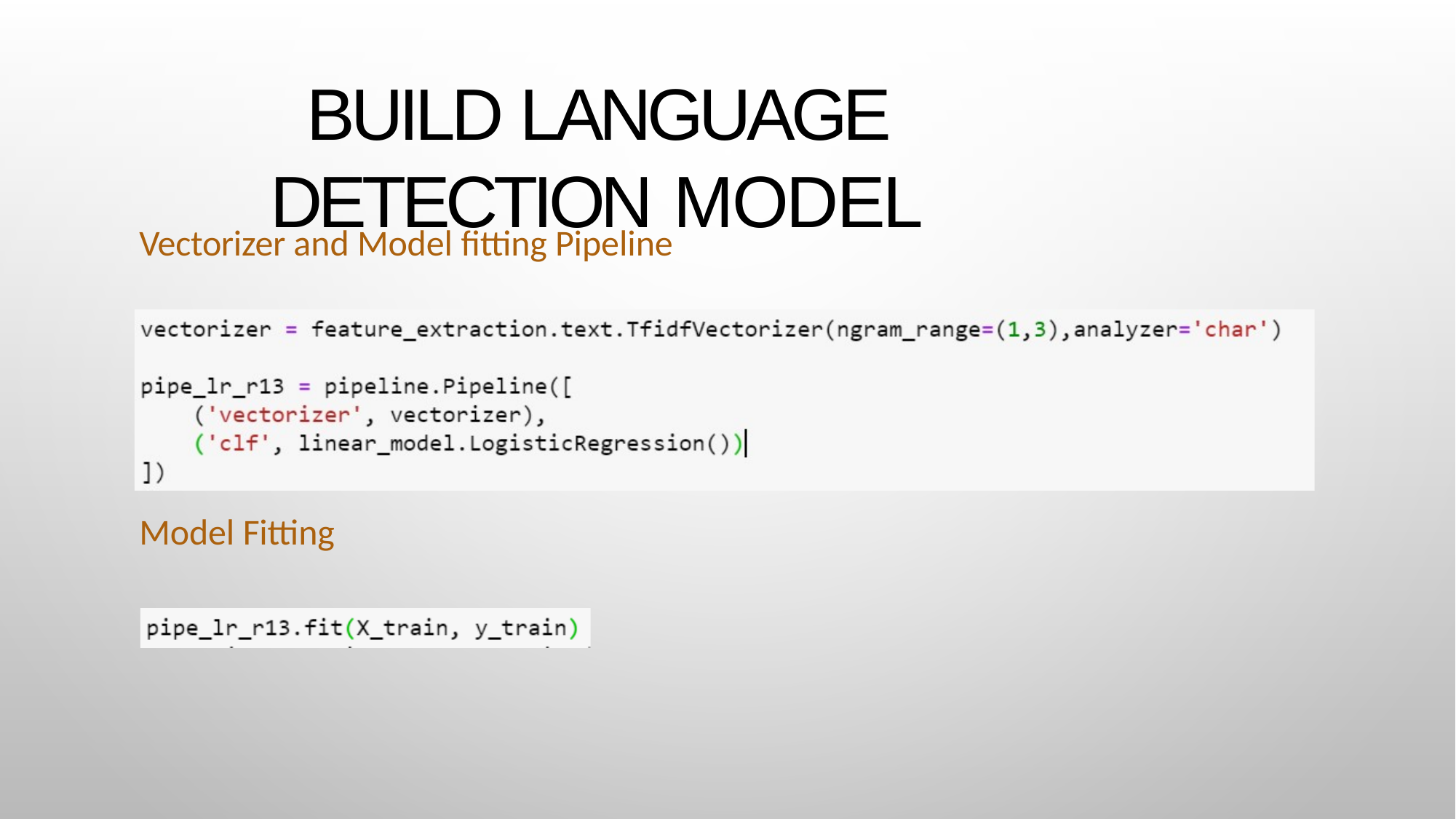

# Build Language Detection Model
Vectorizer and Model fitting Pipeline

Model Fitting